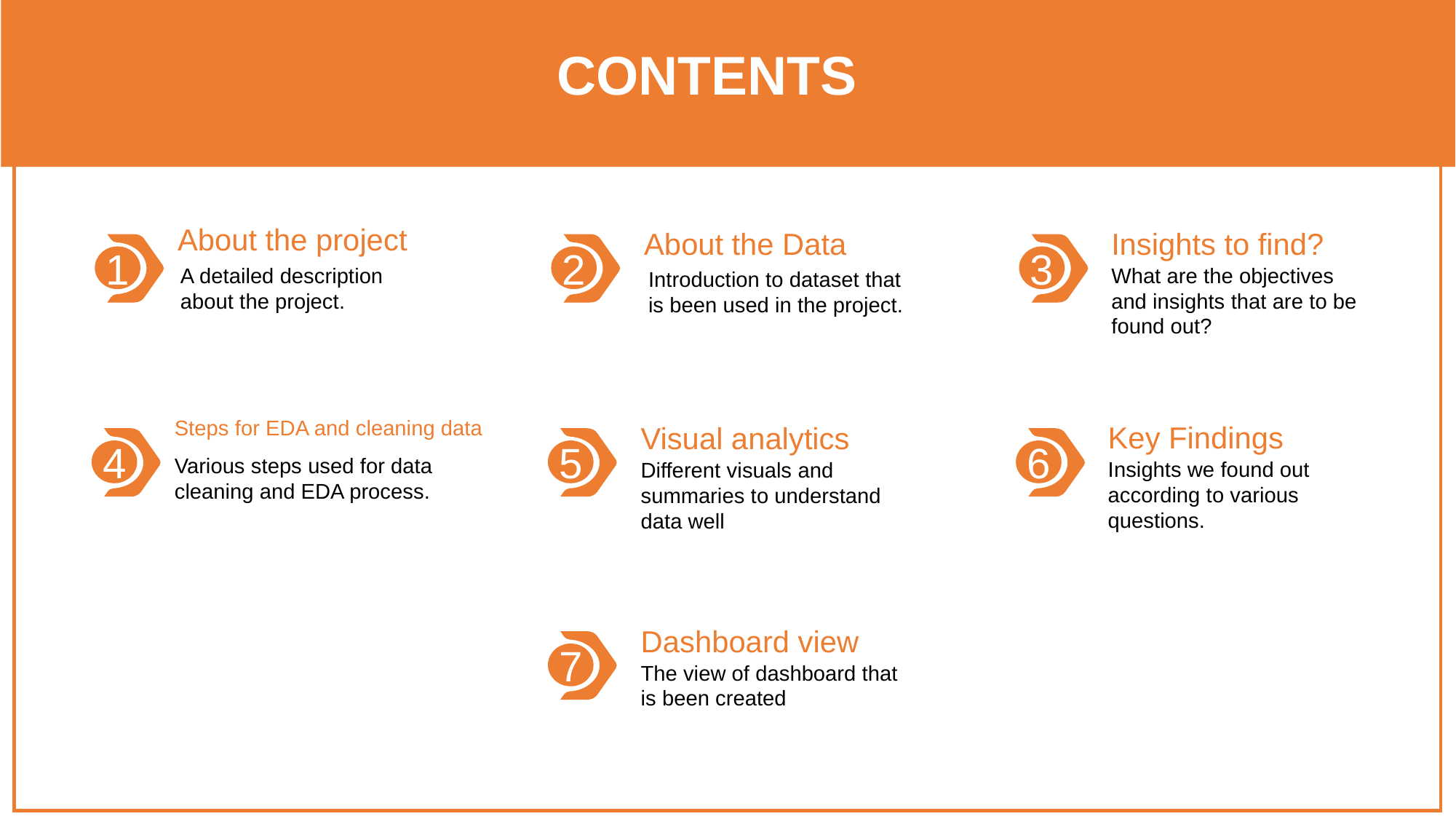

CONTENTS
About the project
Insights to find?
What are the objectives and insights that are to be found out?
About the Data

1
2
3
A detailed description about the project.
Introduction to dataset that is been used in the project.
Steps for EDA and cleaning data
Various steps used for data cleaning and EDA process.
Key Findings
Insights we found out according to various questions.
Visual analytics
Different visuals and summaries to understand data well

4
5
6
Dashboard view
The view of dashboard that is been created

7